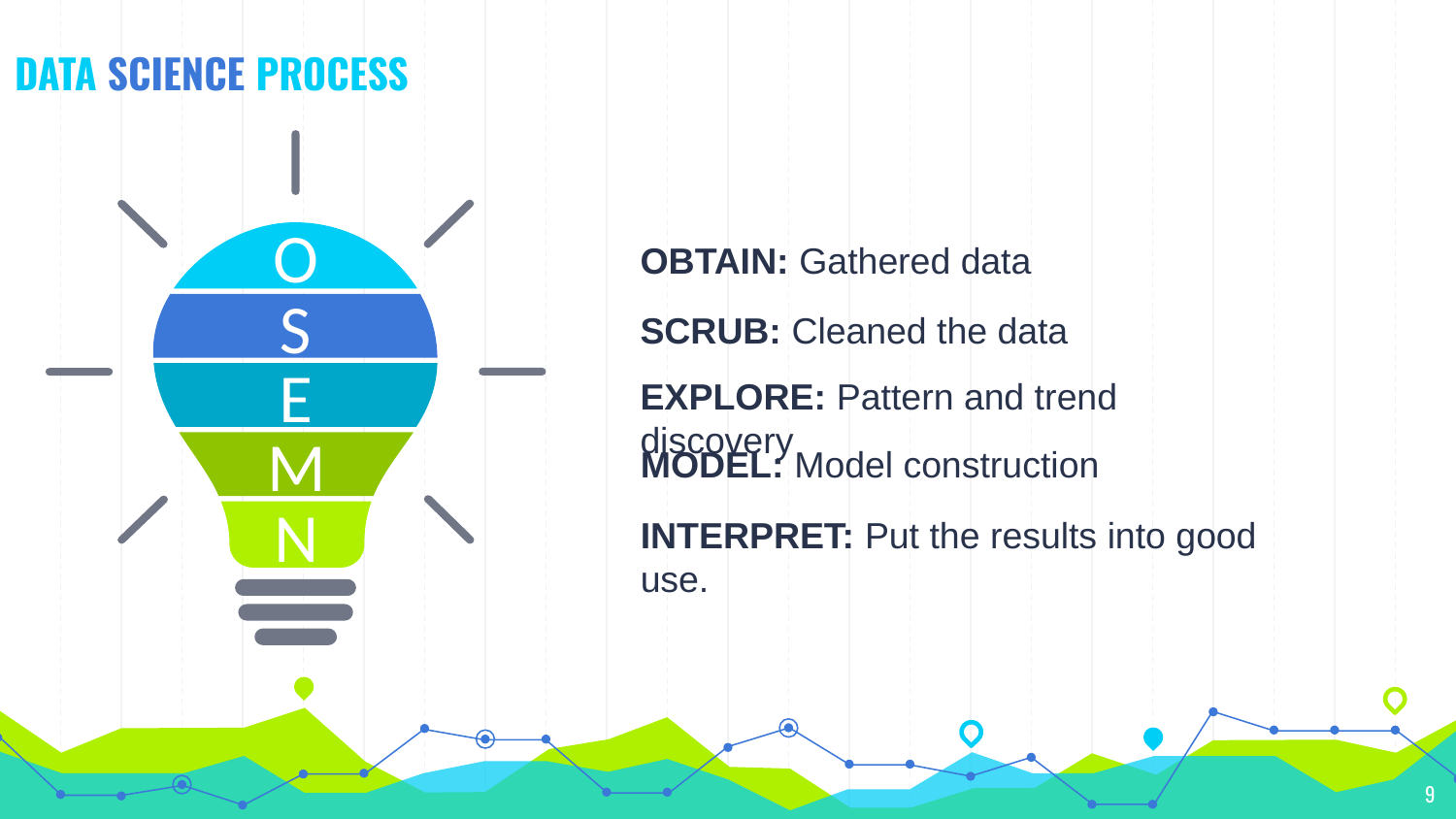

# DATA SCIENCE PROCESS

O
S
E
M
N
OBTAIN: Gathered data
SCRUB: Cleaned the data
EXPLORE: Pattern and trend discovery
MODEL: Model construction
INTERPRET: Put the results into good use.
9